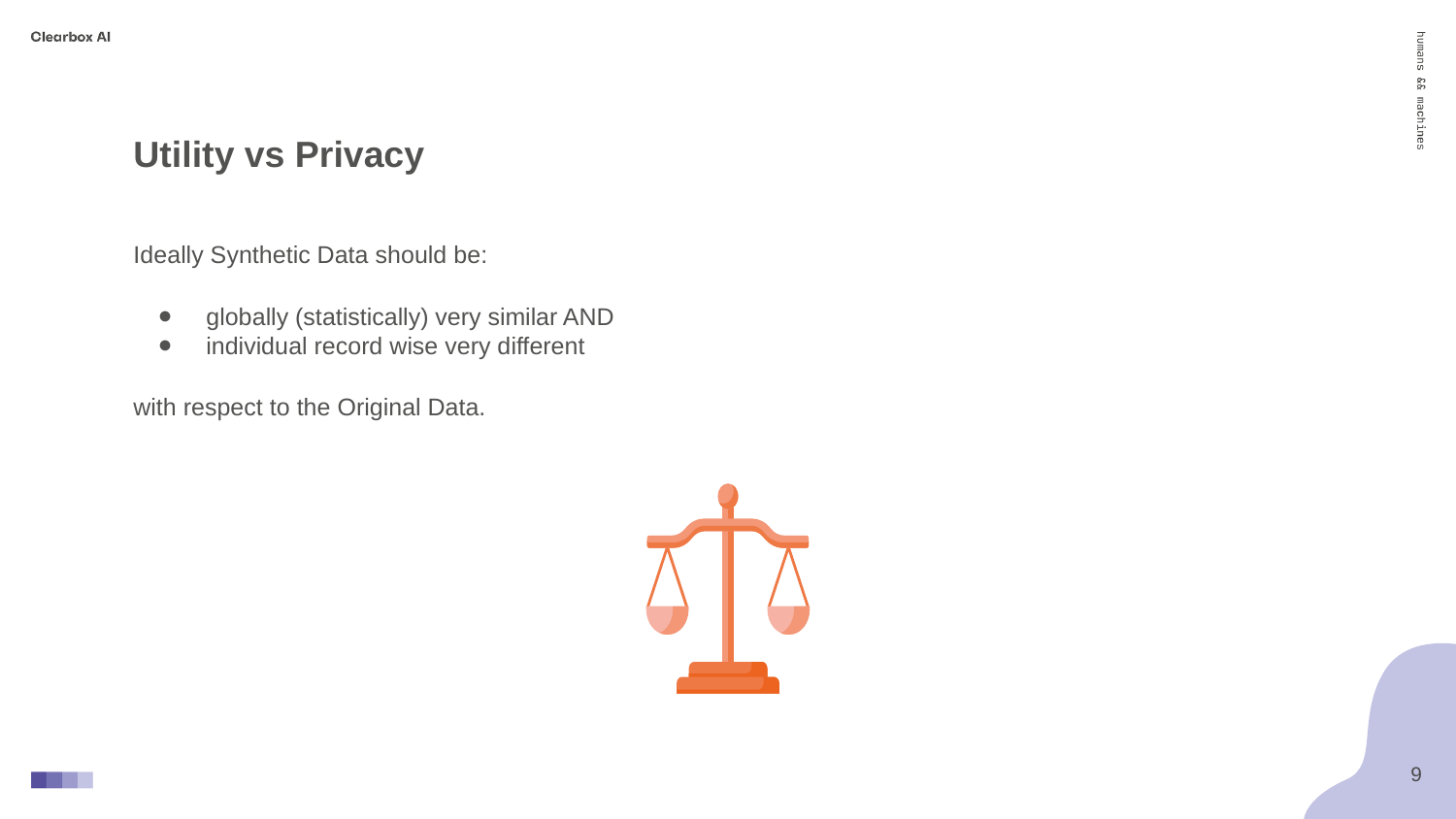

Utility vs Privacy
Ideally Synthetic Data should be:
globally (statistically) very similar AND
individual record wise very different
with respect to the Original Data.

9